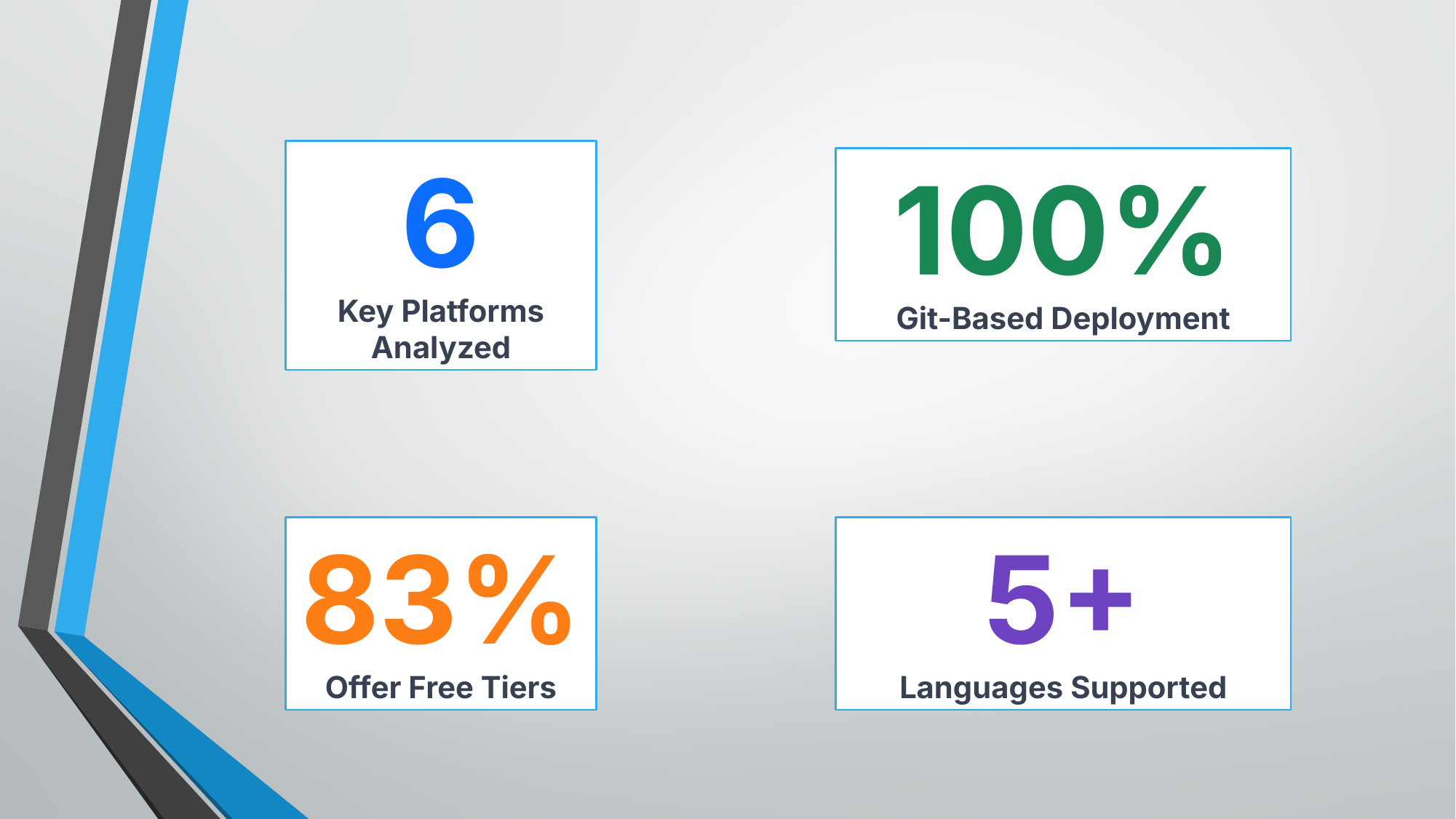

6
Key Platforms Analyzed
100%
Git-Based Deployment
83%
Offer Free Tiers
5+
Languages Supported